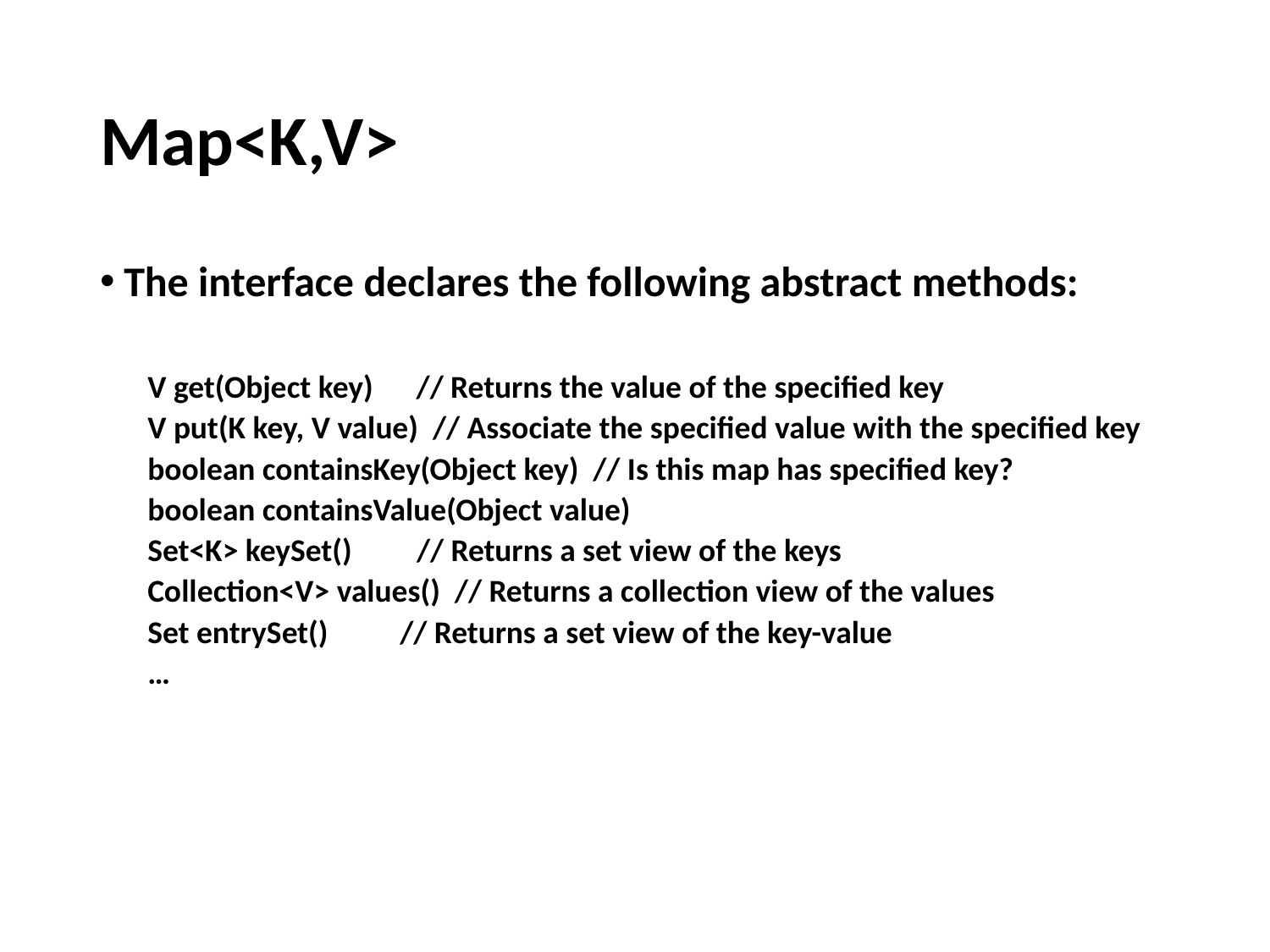

# Map<K,V>
The interface declares the following abstract methods:

V get(Object key)      // Returns the value of the specified key
V put(K key, V value)  // Associate the specified value with the specified key
boolean containsKey(Object key)  // Is this map has specified key?
boolean containsValue(Object value)
Set<K> keySet()         // Returns a set view of the keys
Collection<V> values()  // Returns a collection view of the values
Set entrySet()          // Returns a set view of the key-value
…